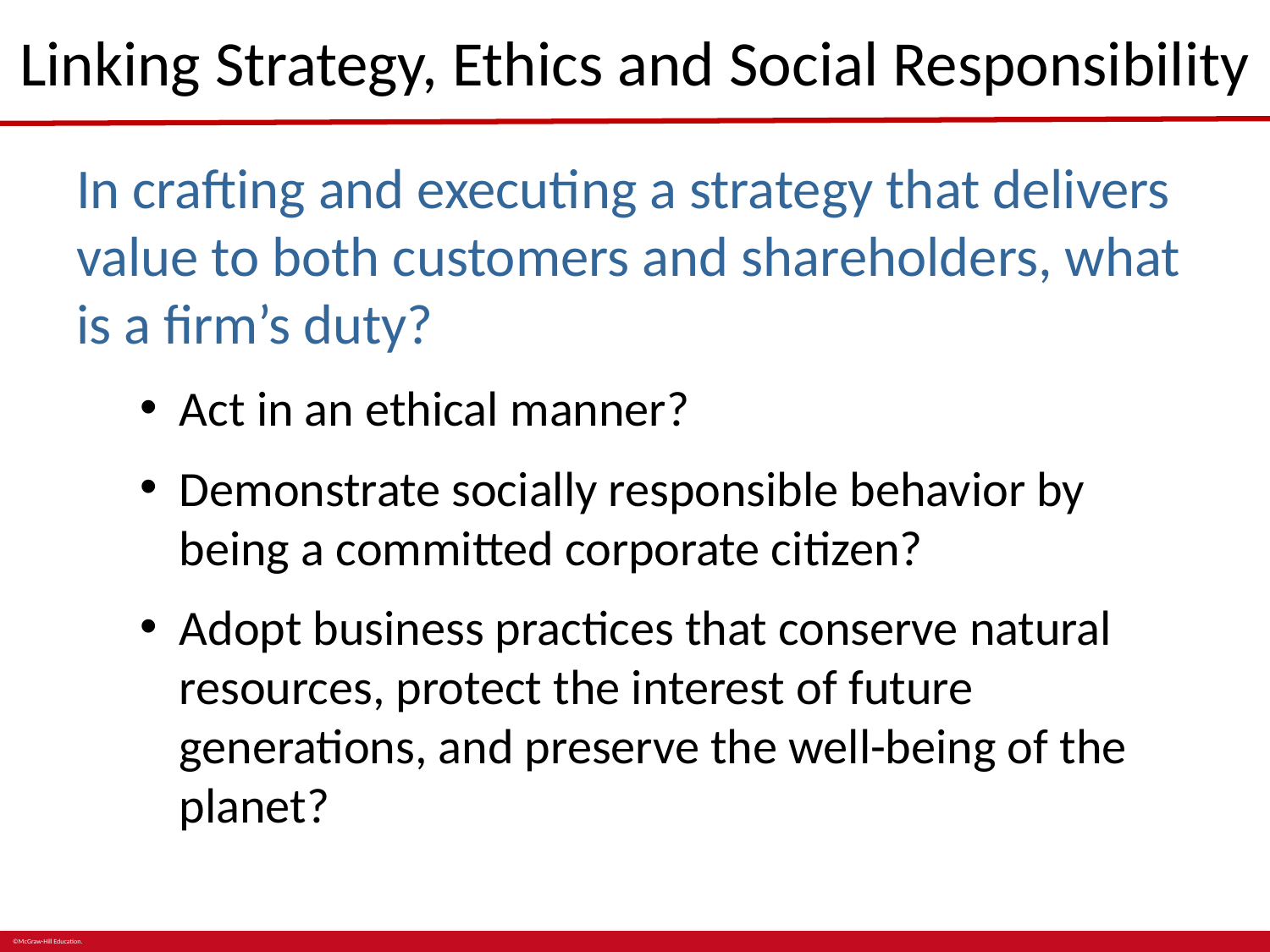

# Linking Strategy, Ethics and Social Responsibility
In crafting and executing a strategy that delivers value to both customers and shareholders, what is a firm’s duty?
Act in an ethical manner?
Demonstrate socially responsible behavior by being a committed corporate citizen?
Adopt business practices that conserve natural resources, protect the interest of future generations, and preserve the well-being of the planet?